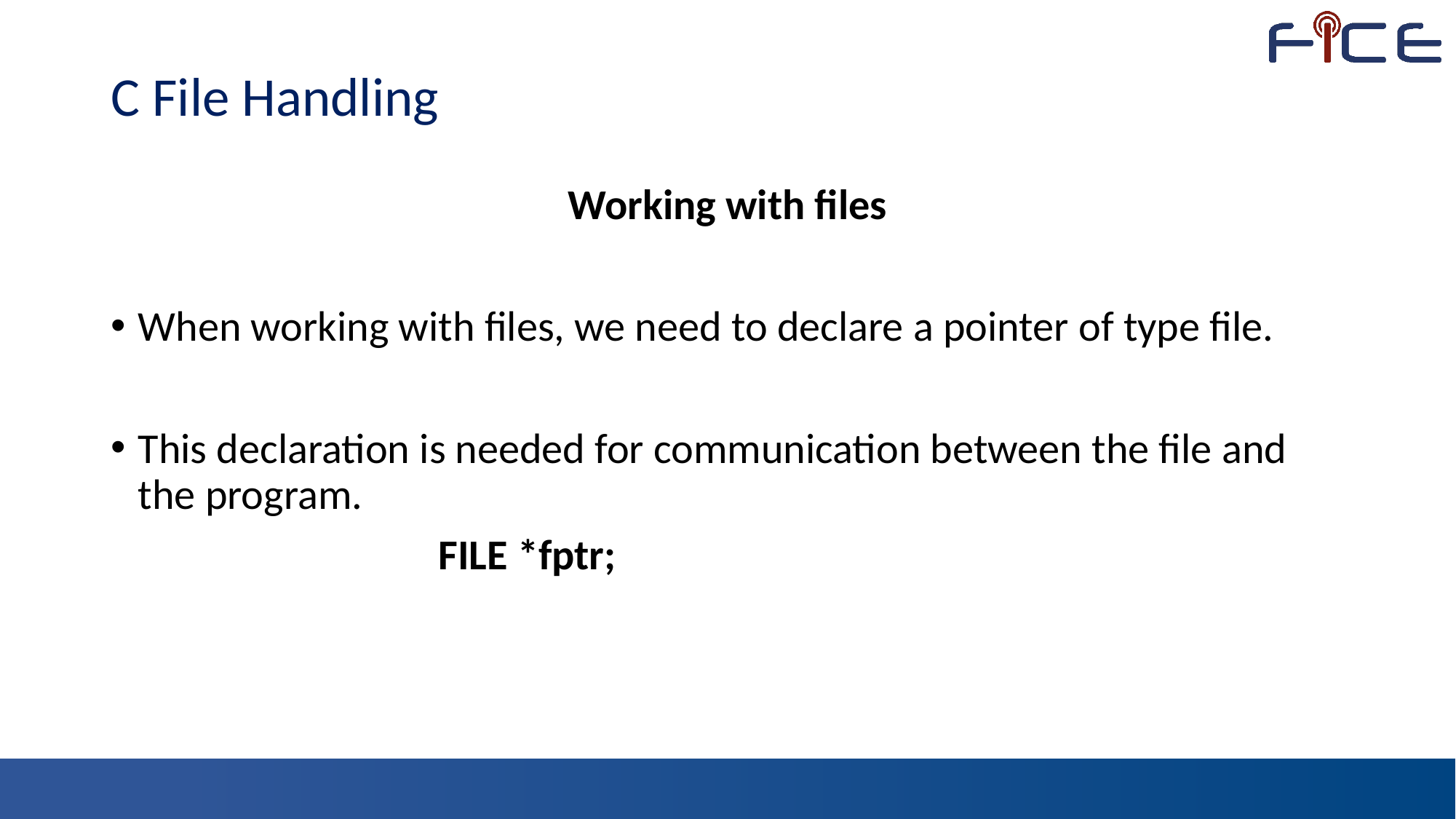

# C File Handling
Working with files

When working with files, we need to declare a pointer of type file.

This declaration is needed for communication between the file and the program.
			FILE *fptr;